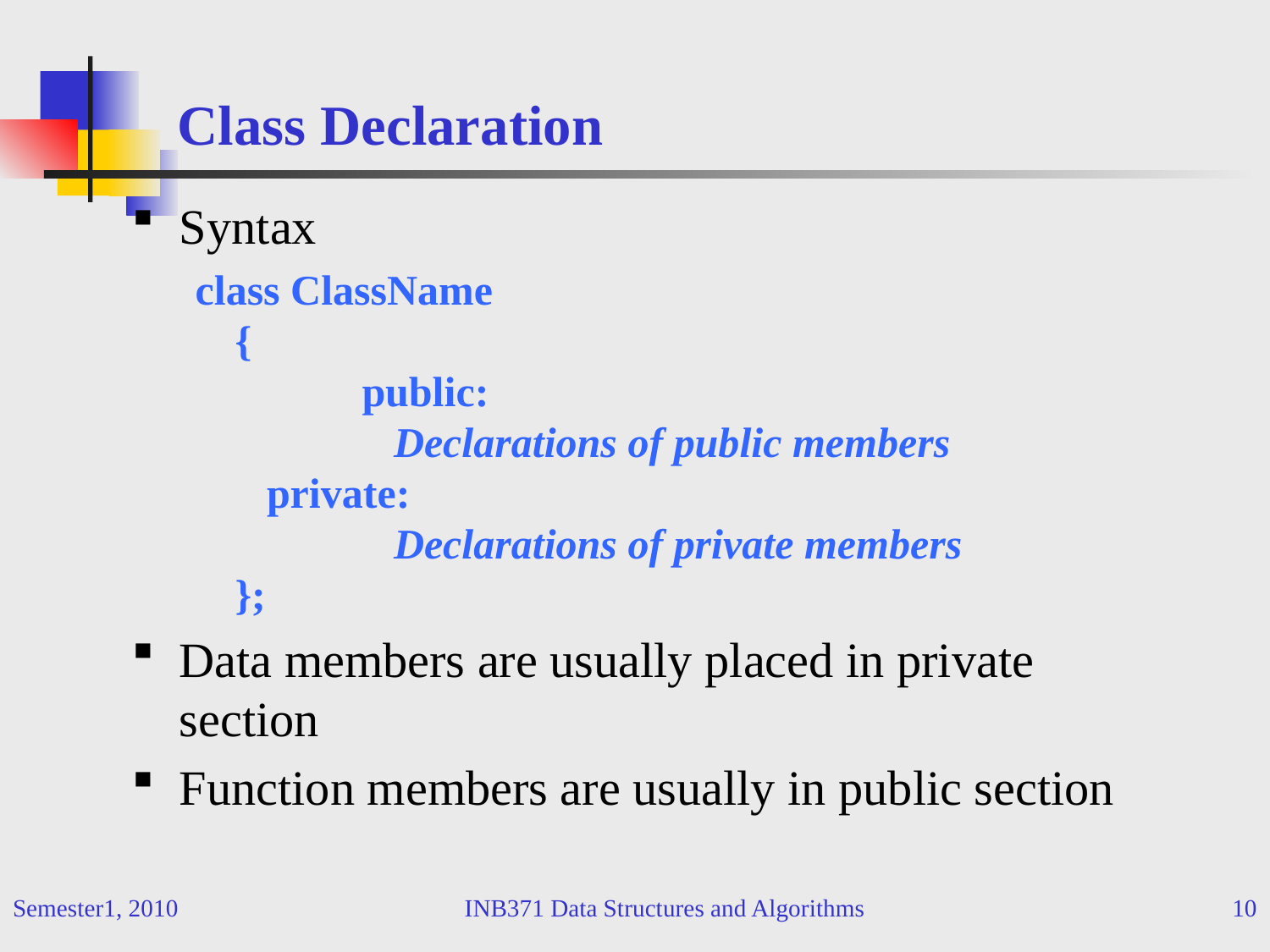

# Class Declaration
Syntax
class ClassName
{
	public:
	   Declarations of public members
   private:
	   Declarations of private members
};
Data members are usually placed in private section
Function members are usually in public section

Semester1, 2010
INB371 Data Structures and Algorithms

10